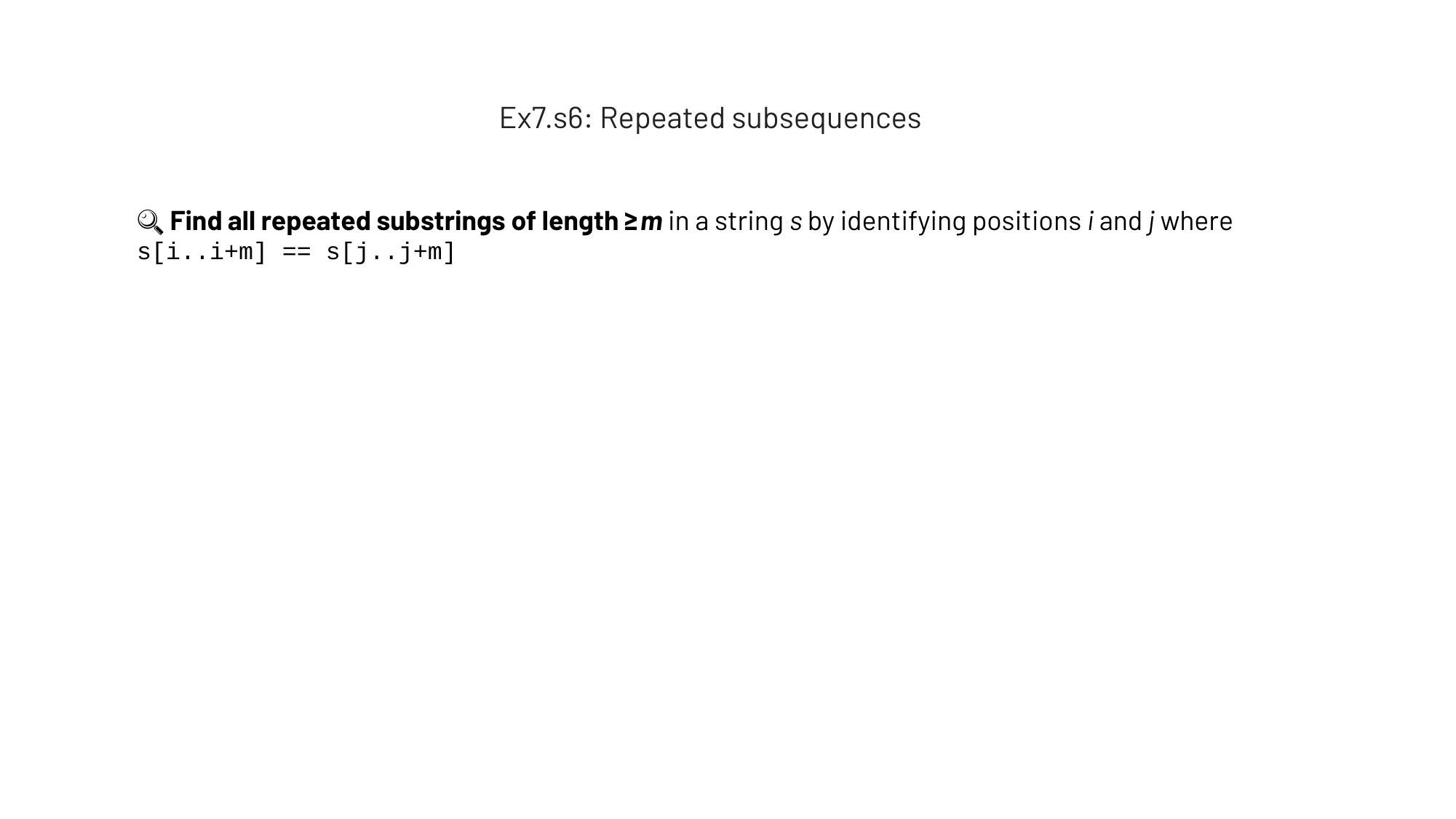

Ex7.s6: Repeated subsequences
🔍 Find all repeated substrings of length ≥ m in a string s by identifying positions i and j where s[i..i+m] == s[j..j+m]